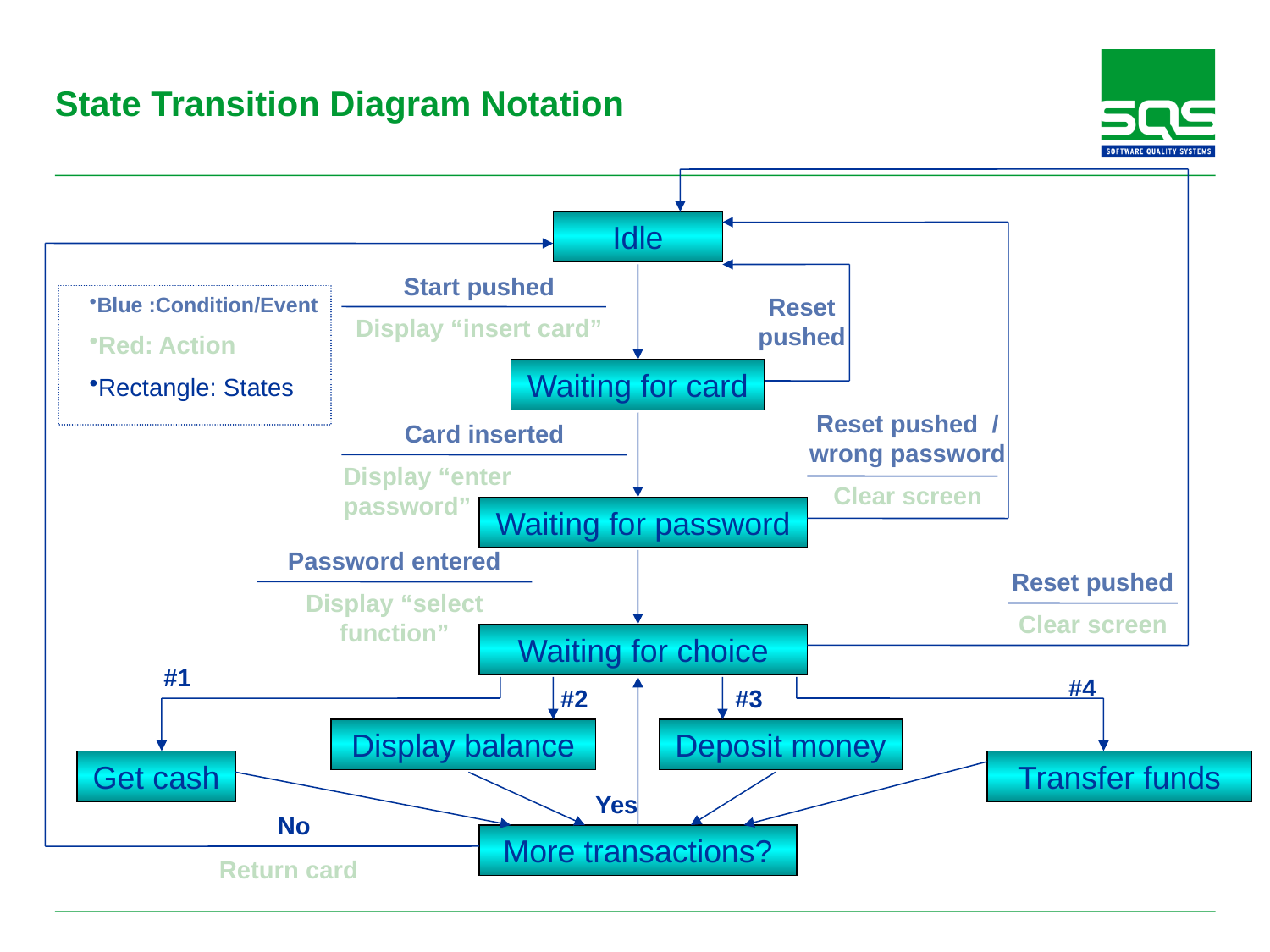

# State Transition Diagram Notation

Idle

Start pushed
Display “insert card”

Reset pushed

Waiting for card

Reset pushed  / wrong password
Clear screen
Card inserted
Display “enter password”

Waiting for password

Password entered
Display “select function”

Reset pushed
Clear screen

Waiting for choice

#1
#4

#2

#3

Display balance
Deposit money
Get cash
Transfer funds

Yes
No
More transactions?

Return card

Blue :Condition/Event
Red: Action
Rectangle: States